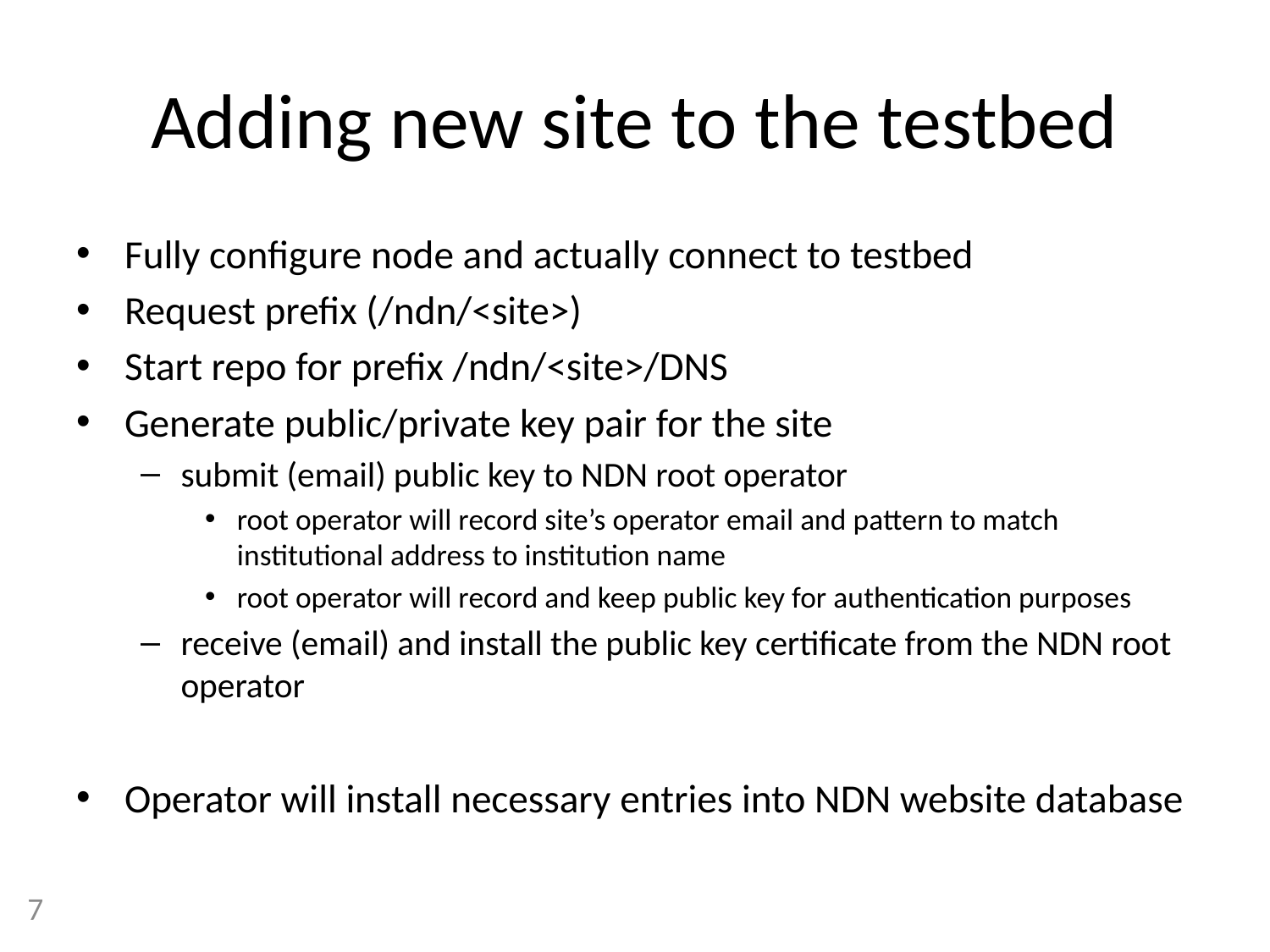

# Adding new site to the testbed
Fully configure node and actually connect to testbed
Request prefix (/ndn/<site>)
Start repo for prefix /ndn/<site>/DNS
Generate public/private key pair for the site
submit (email) public key to NDN root operator
root operator will record site’s operator email and pattern to match institutional address to institution name
root operator will record and keep public key for authentication purposes
receive (email) and install the public key certificate from the NDN root operator

Operator will install necessary entries into NDN website database

7